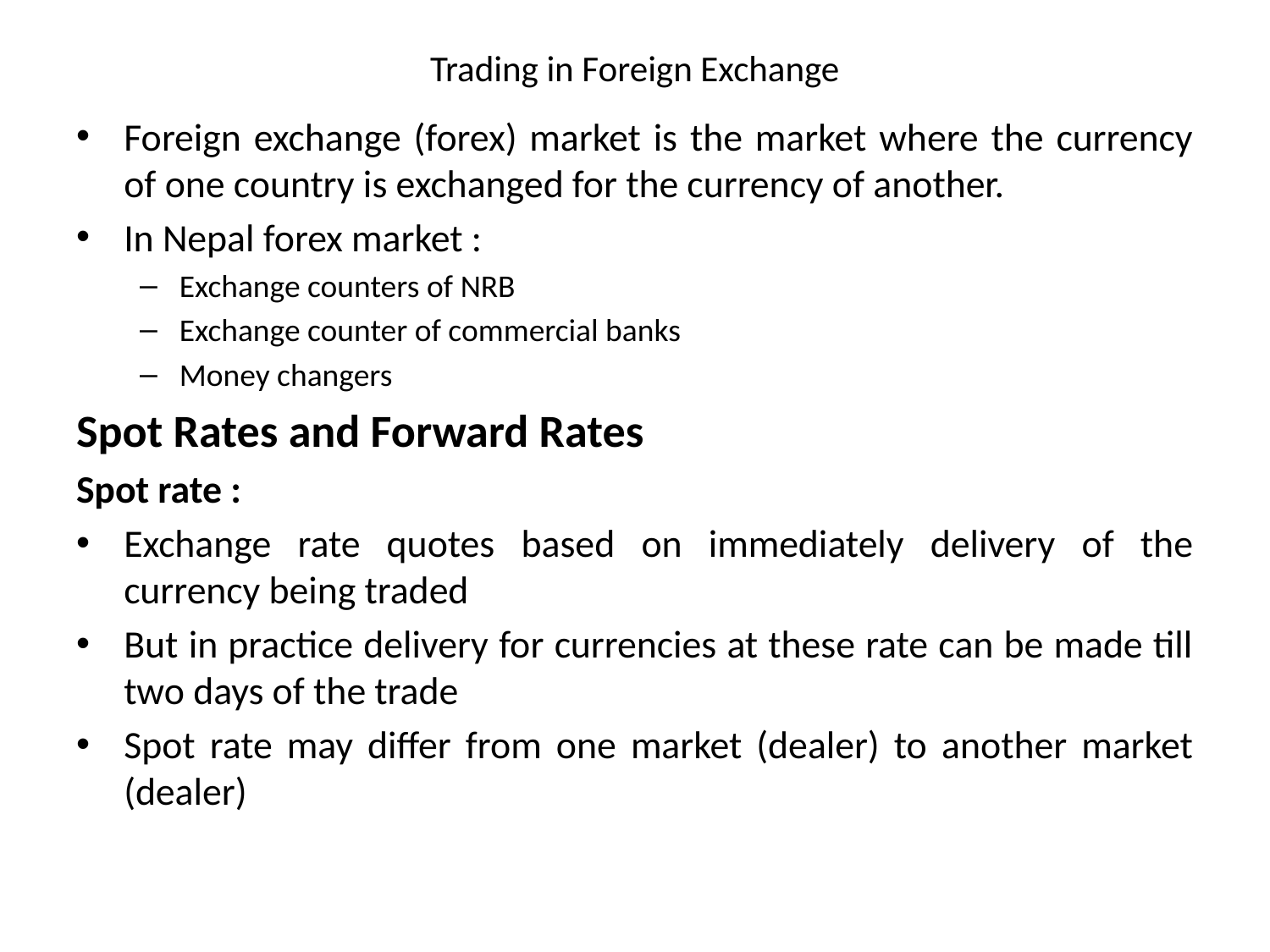

# Trading in Foreign Exchange
Foreign exchange (forex) market is the market where the currency of one country is exchanged for the currency of another.
In Nepal forex market :
Exchange counters of NRB
Exchange counter of commercial banks
Money changers
Spot Rates and Forward Rates
Spot rate :
Exchange rate quotes based on immediately delivery of the currency being traded
But in practice delivery for currencies at these rate can be made till two days of the trade
Spot rate may differ from one market (dealer) to another market (dealer)